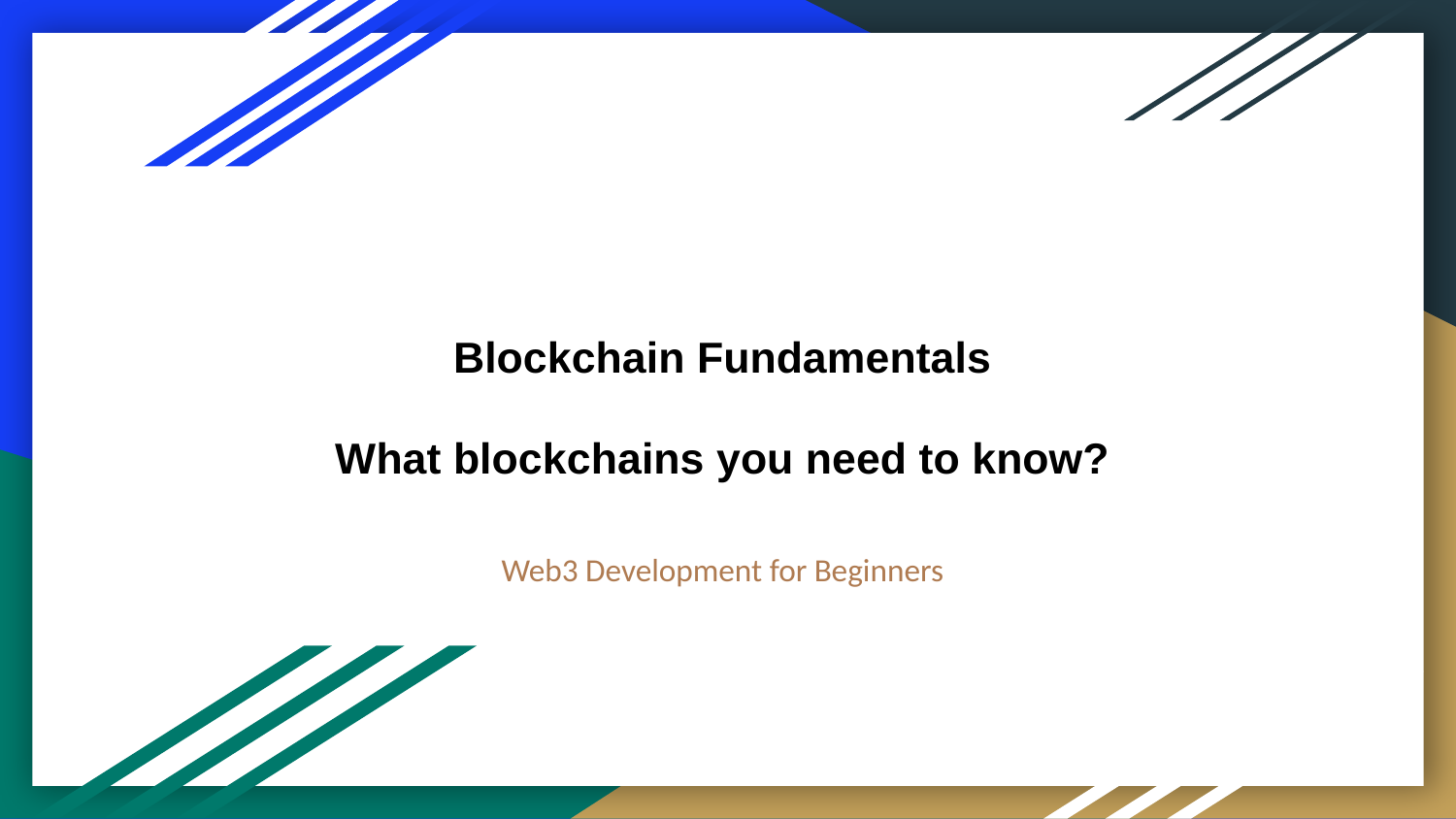

# Blockchain Fundamentals
What blockchains you need to know?
Web3 Development for Beginners